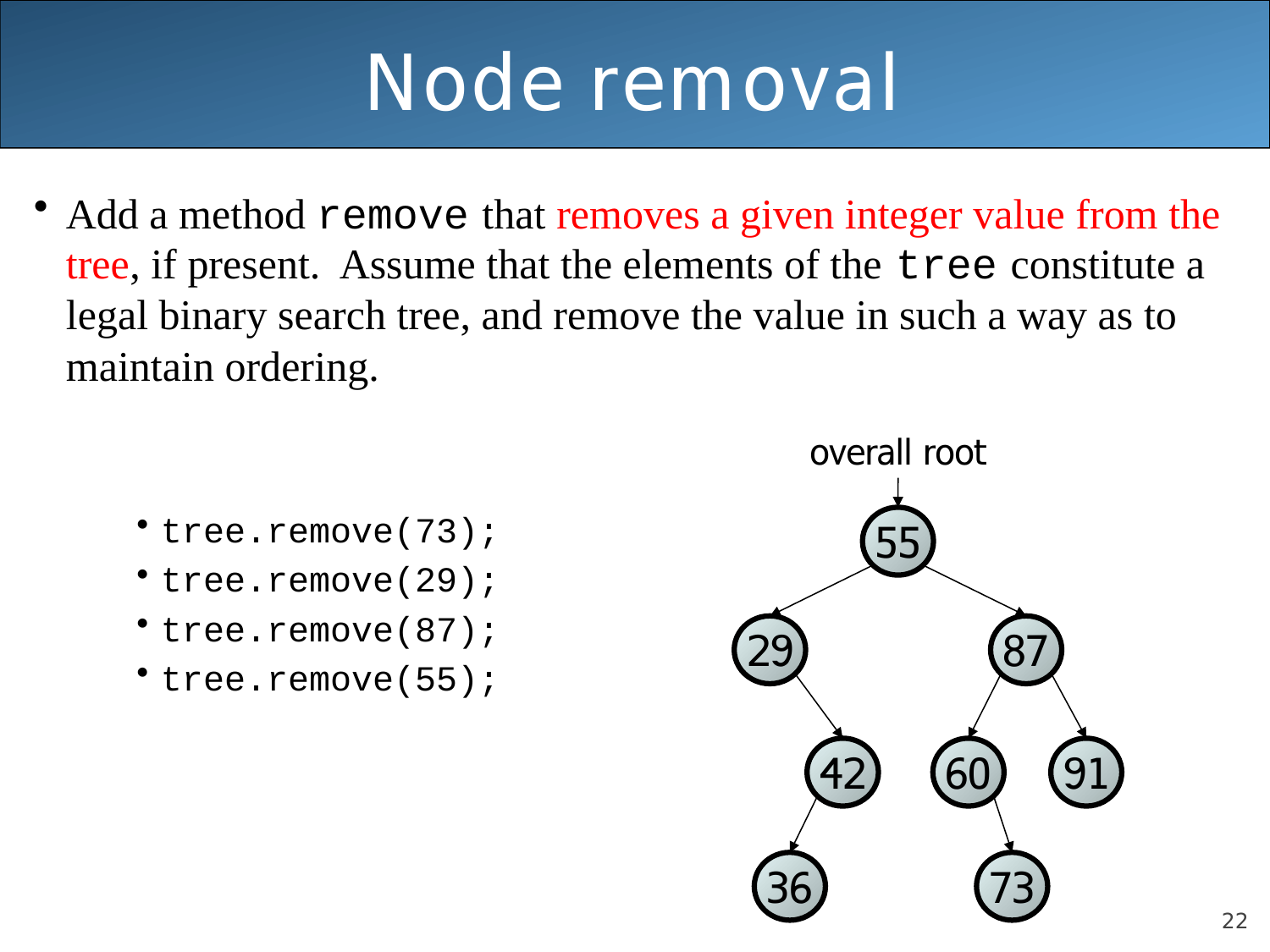

# Node removal
Add a method remove that removes a given integer value from the tree, if present.  Assume that the elements of the tree constitute a legal binary search tree, and remove the value in such a way as to maintain ordering.

tree.remove(73);
tree.remove(29);
tree.remove(87);
tree.remove(55);
overall root
55
29
87
42
60
91
36
73